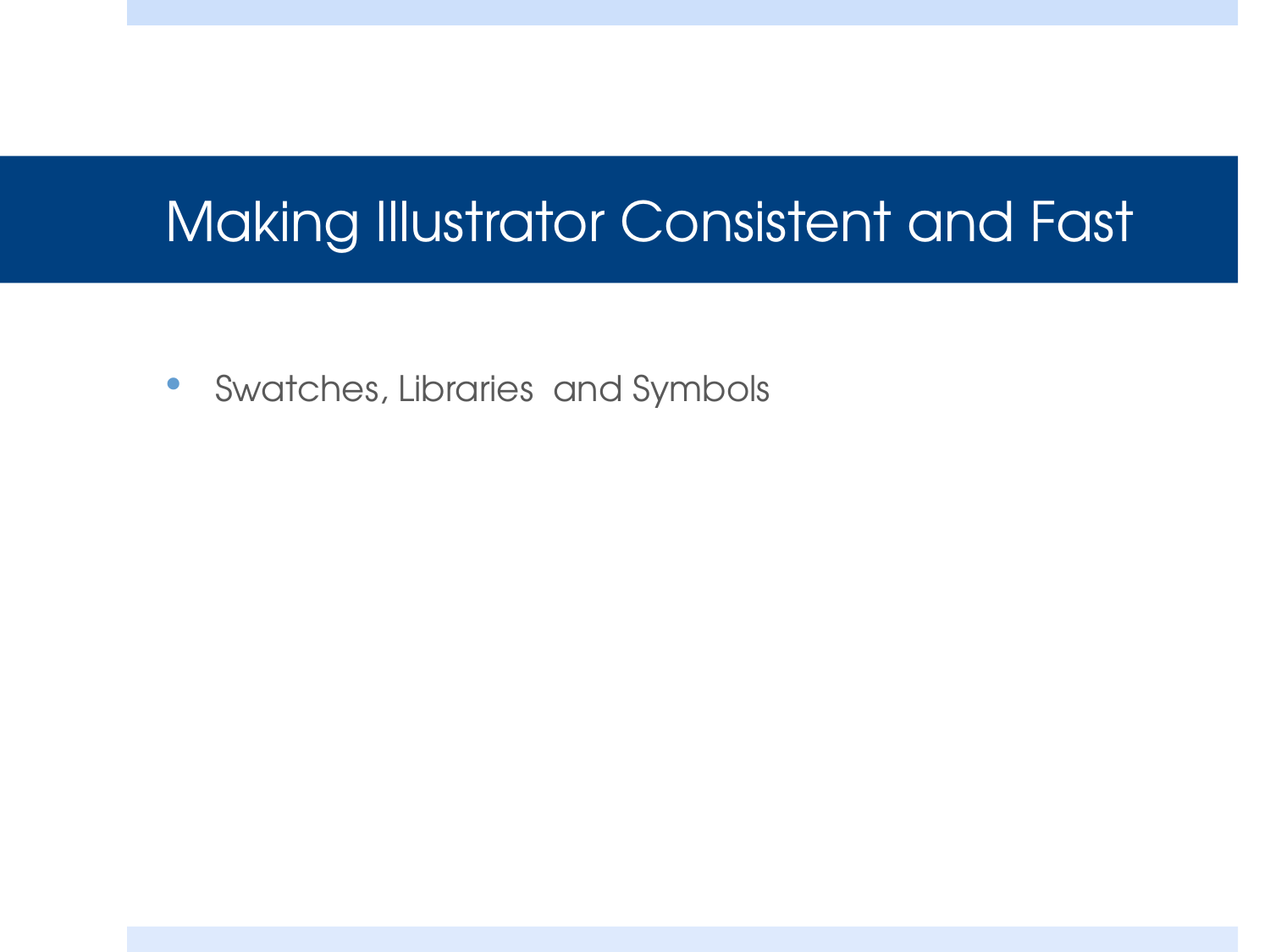

# Making Illustrator Consistent and Fast
Swatches, Libraries  and Symbols